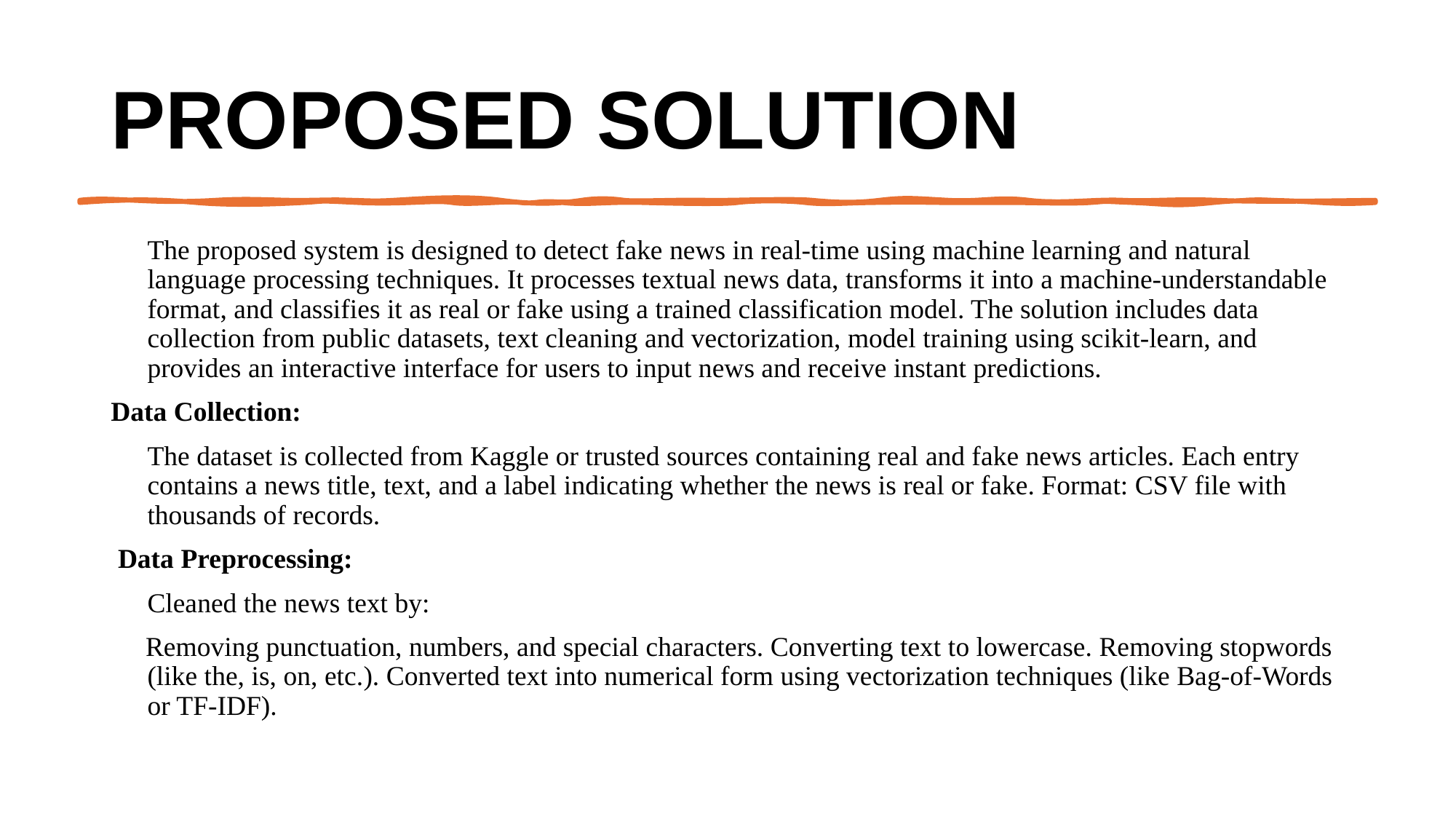

# Proposed Solution

	The proposed system is designed to detect fake news in real-time using machine learning and natural language processing techniques. It processes textual news data, transforms it into a machine-understandable format, and classifies it as real or fake using a trained classification model. The solution includes data collection from public datasets, text cleaning and vectorization, model training using scikit-learn, and provides an interactive interface for users to input news and receive instant predictions.
Data Collection:
	The dataset is collected from Kaggle or trusted sources containing real and fake news articles. Each entry contains a news title, text, and a label indicating whether the news is real or fake. Format: CSV file with thousands of records.
 Data Preprocessing:
 	Cleaned the news text by:
     Removing punctuation, numbers, and special characters. Converting text to lowercase. Removing stopwords (like the, is, on, etc.). Converted text into numerical form using vectorization techniques (like Bag-of-Words or TF-IDF).